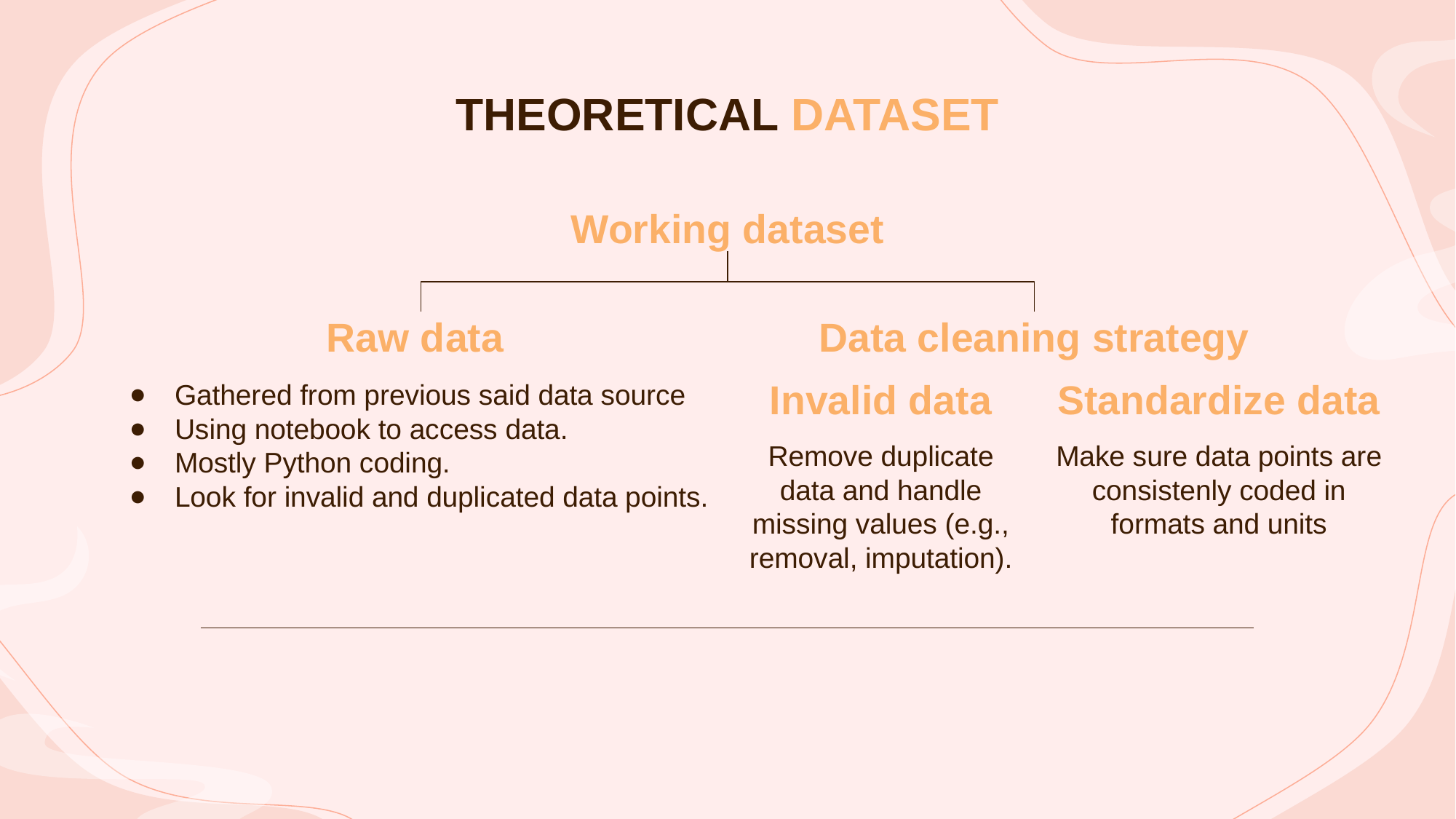

# THEORETICAL DATASET
Working dataset
Raw data
Data cleaning strategy
Gathered from previous said data source
Using notebook to access data.
Mostly Python coding.
Look for invalid and duplicated data points.
Invalid data
Standardize data
Make sure data points are consistenly coded in formats and units
Remove duplicate data and handle missing values (e.g., removal, imputation).